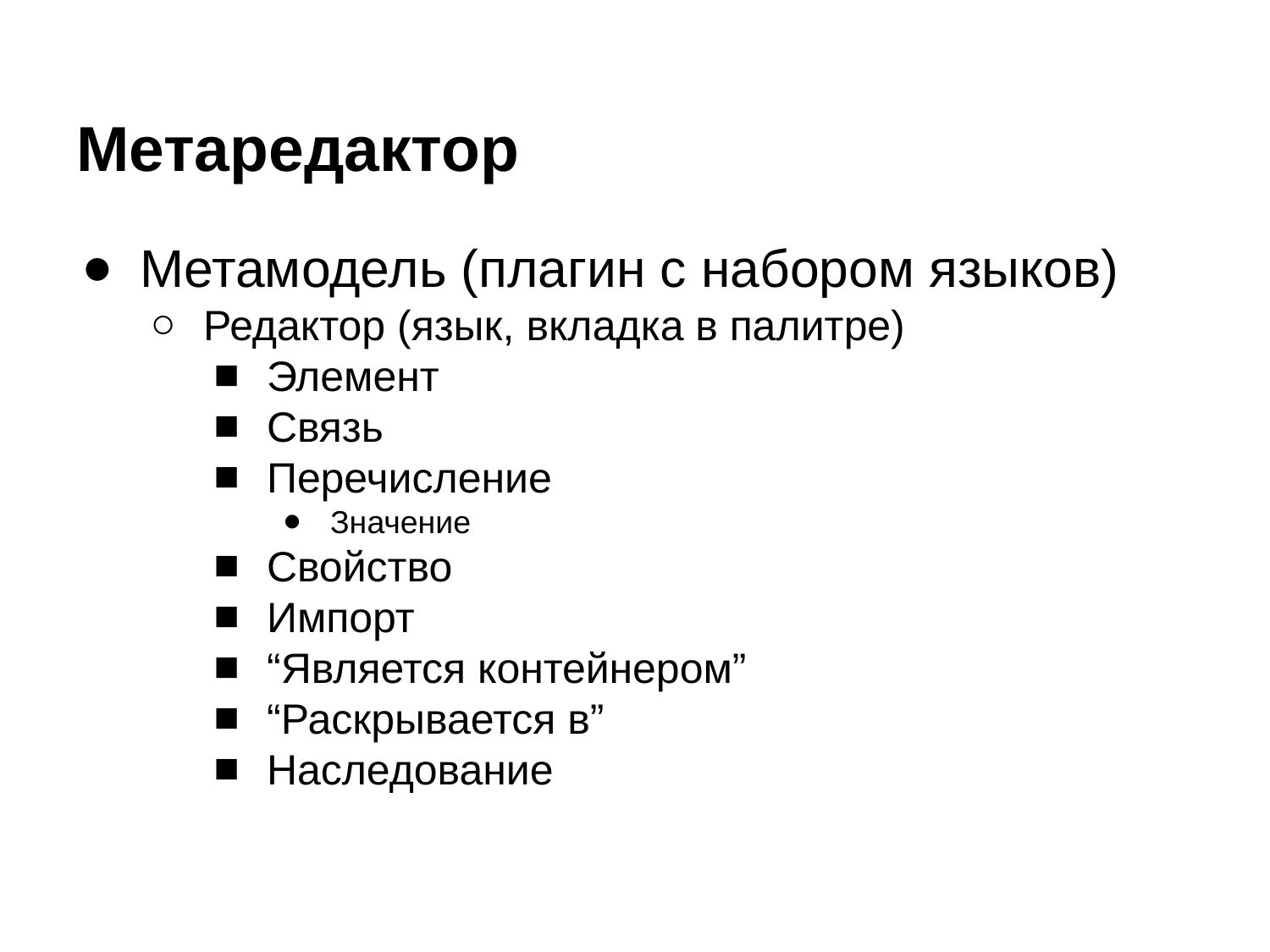

# Метаредактор
Метамодель (плагин с набором языков)
Редактор (язык, вкладка в палитре)
Элемент
Связь
Перечисление
Значение
Свойство
Импорт
“Является контейнером”
“Раскрывается в”
Наследование